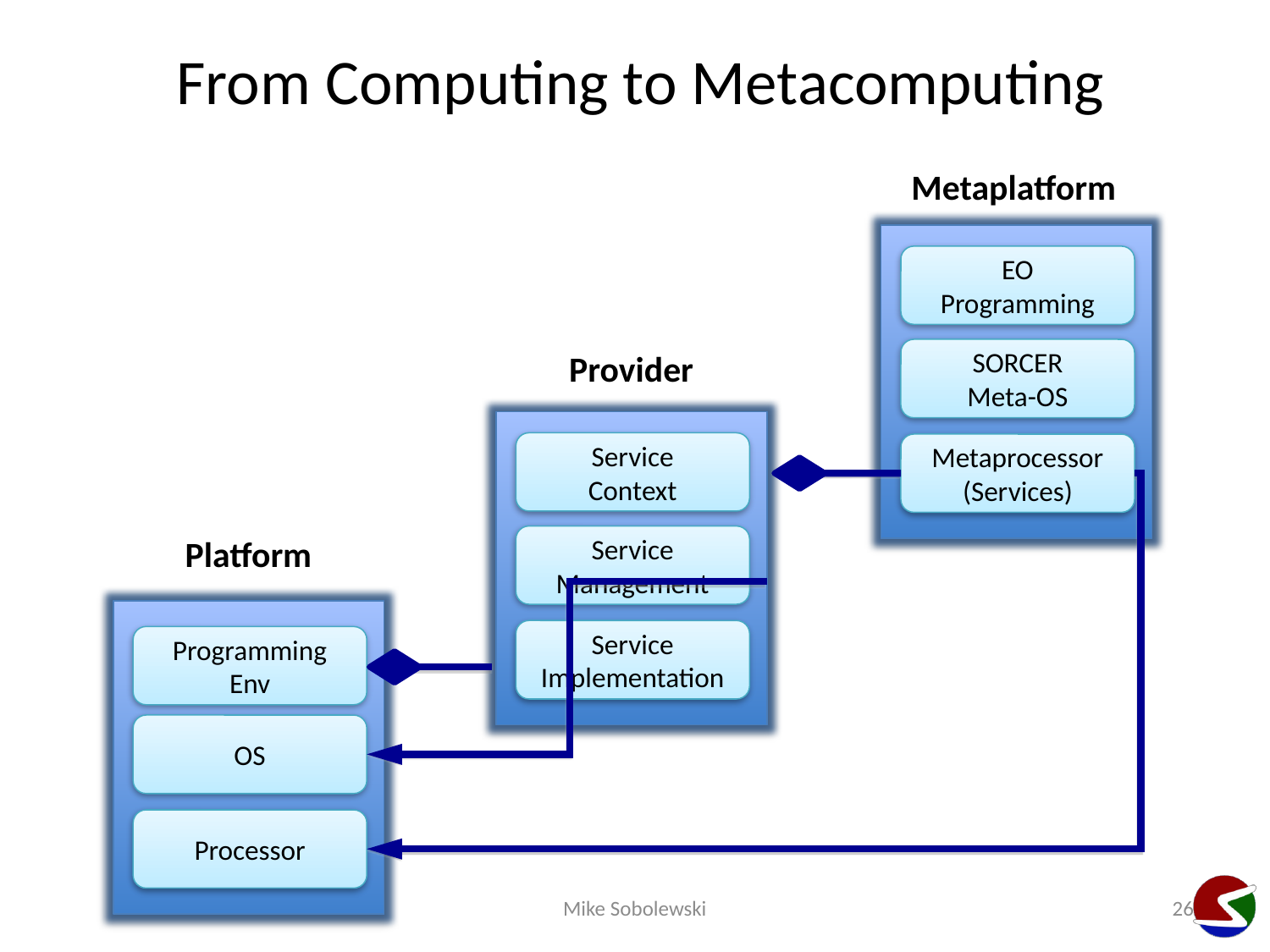

# From Computing to Metacomputing
Metaplatform

EO
Programming
SORCER
Meta-OS
Provider

Service
Context
Metaprocessor
(Services)

Platform
Service
Management

Service
Implementation
Programming
Env

OS
Processor
Mike Sobolewski
26